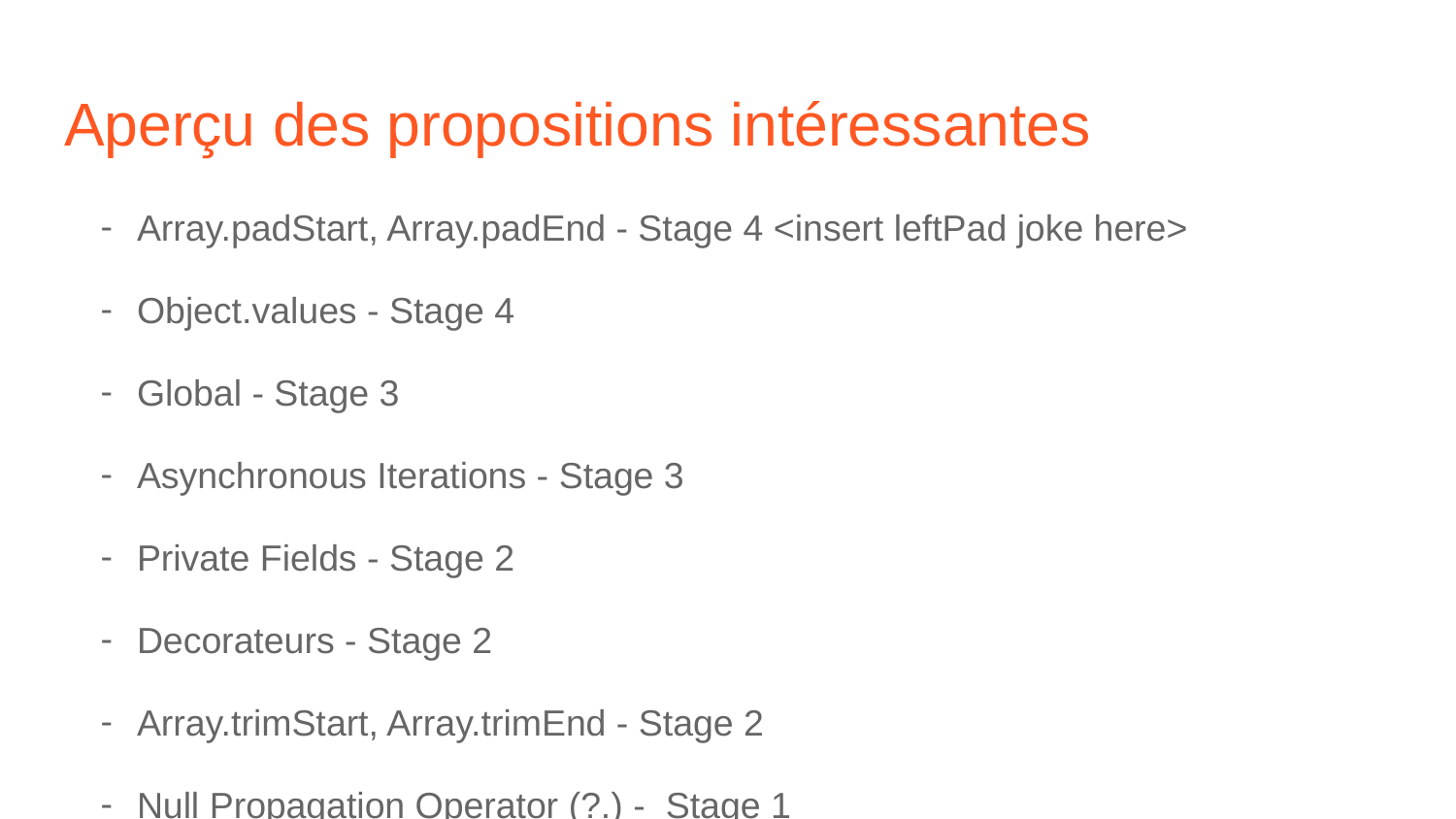

# Aperçu des propositions intéressantes
Array.padStart, Array.padEnd - Stage 4 <insert leftPad joke here>
Object.values - Stage 4
Global - Stage 3
Asynchronous Iterations - Stage 3
Private Fields - Stage 2
Decorateurs - Stage 2
Array.trimStart, Array.trimEnd - Stage 2
Null Propagation Operator (?.) -  Stage 1
Realms - Stage 1
Function Bind Operator - (::) - Stage 0
Method Parameters Decorators (f(@foo myvar) {} ) - Stage 0